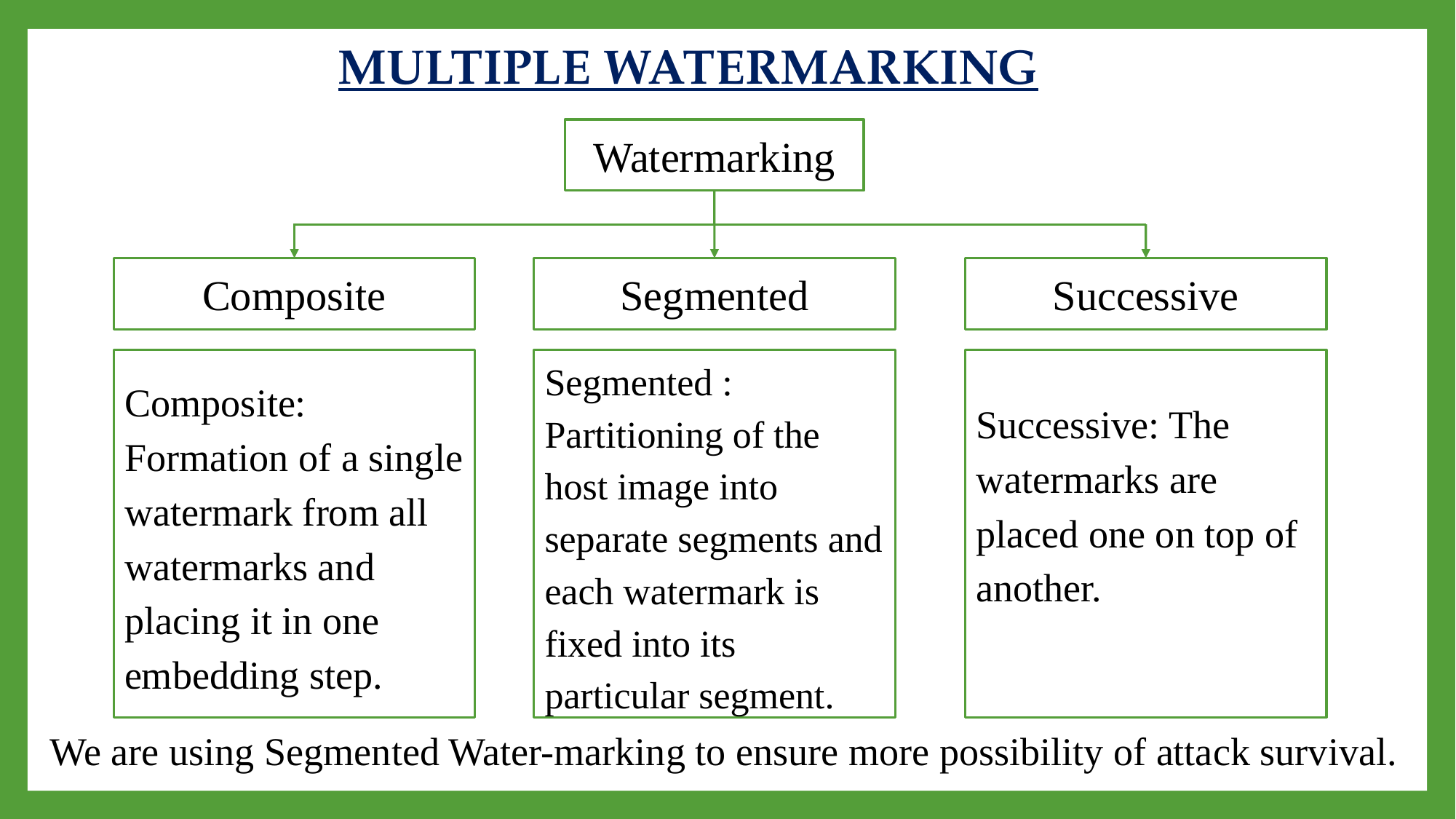

Multiple watermarking
Watermarking
Successive
Composite
Segmented
Composite: Formation of a single watermark from all watermarks and placing it in one embedding step.
Segmented :  Partitioning of the host image into separate segments and each watermark is fixed into its particular segment.
Successive: The watermarks are placed one on top of another.

We are using Segmented Water-marking to ensure more possibility of attack survival.